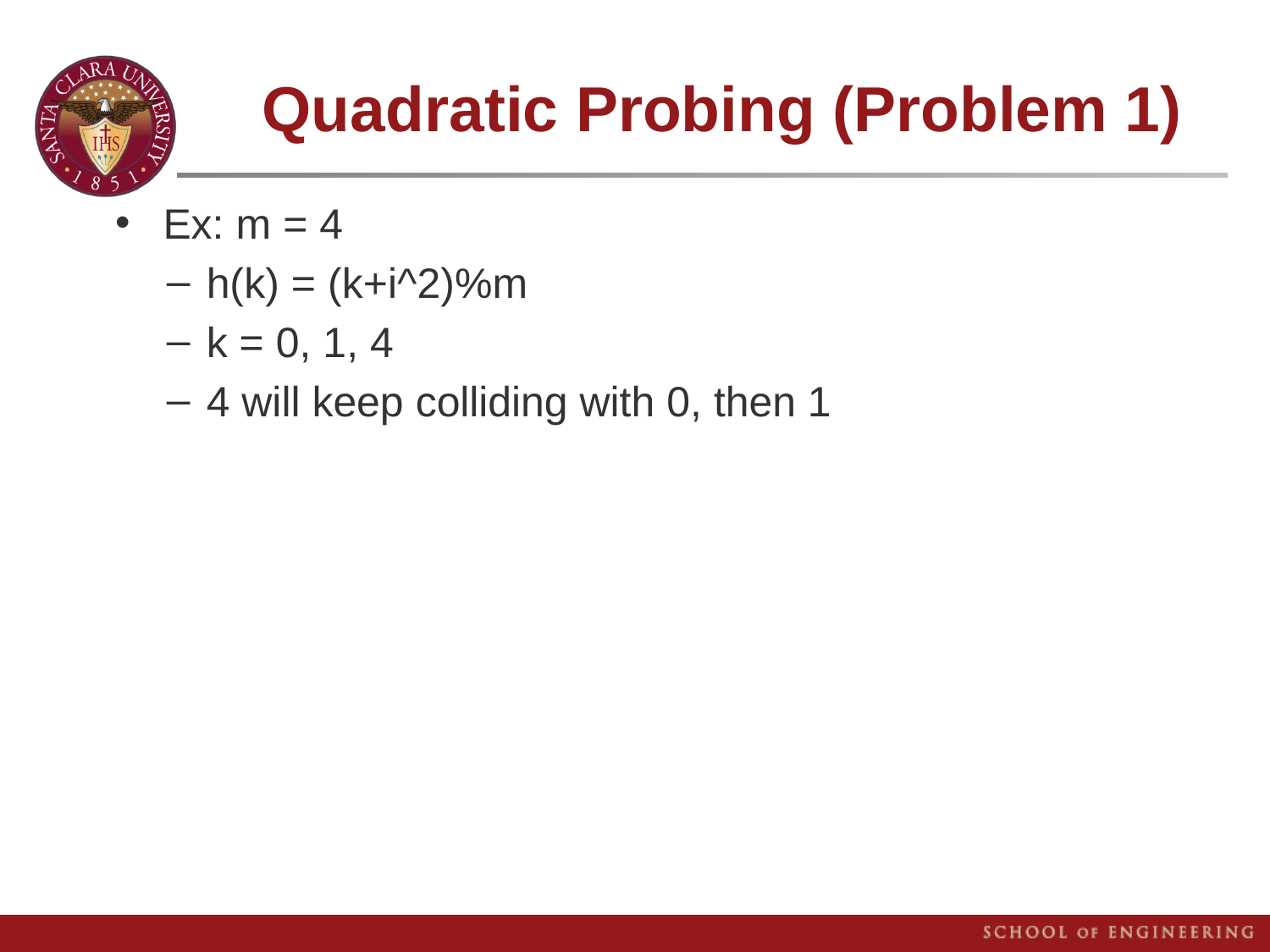

# Quadratic Probing (Problem 1)
Ex: m = 4
h(k) = (k+i^2)%m
k = 0, 1, 4
4 will keep colliding with 0, then 1